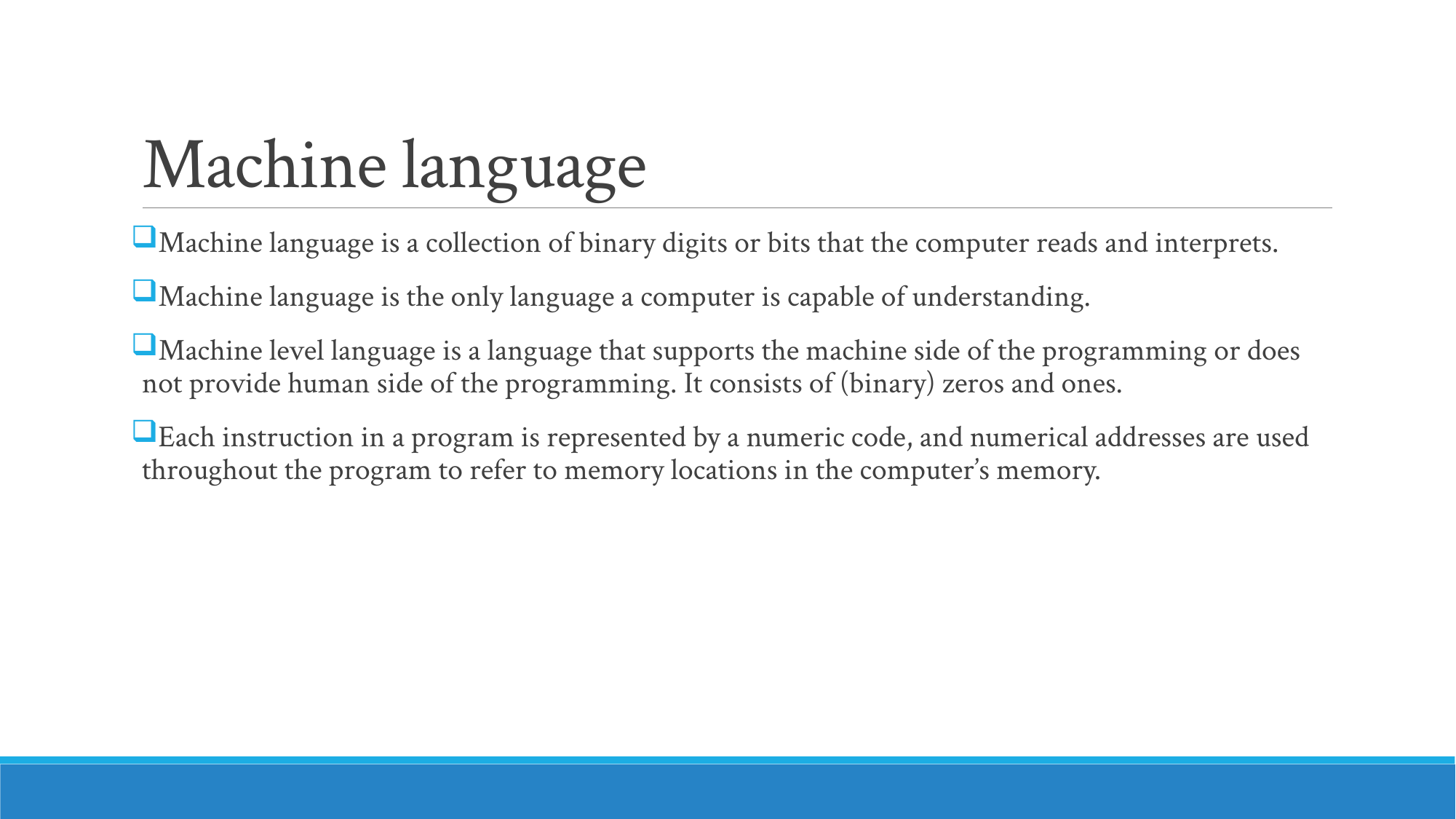

# Machine language
Machine language is a collection of binary digits or bits that the computer reads and interprets.
Machine language is the only language a computer is capable of understanding.
Machine level language is a language that supports the machine side of the programming or does not provide human side of the programming. It consists of (binary) zeros and ones.
Each instruction in a program is represented by a numeric code, and numerical addresses are used throughout the program to refer to memory locations in the computer’s memory.